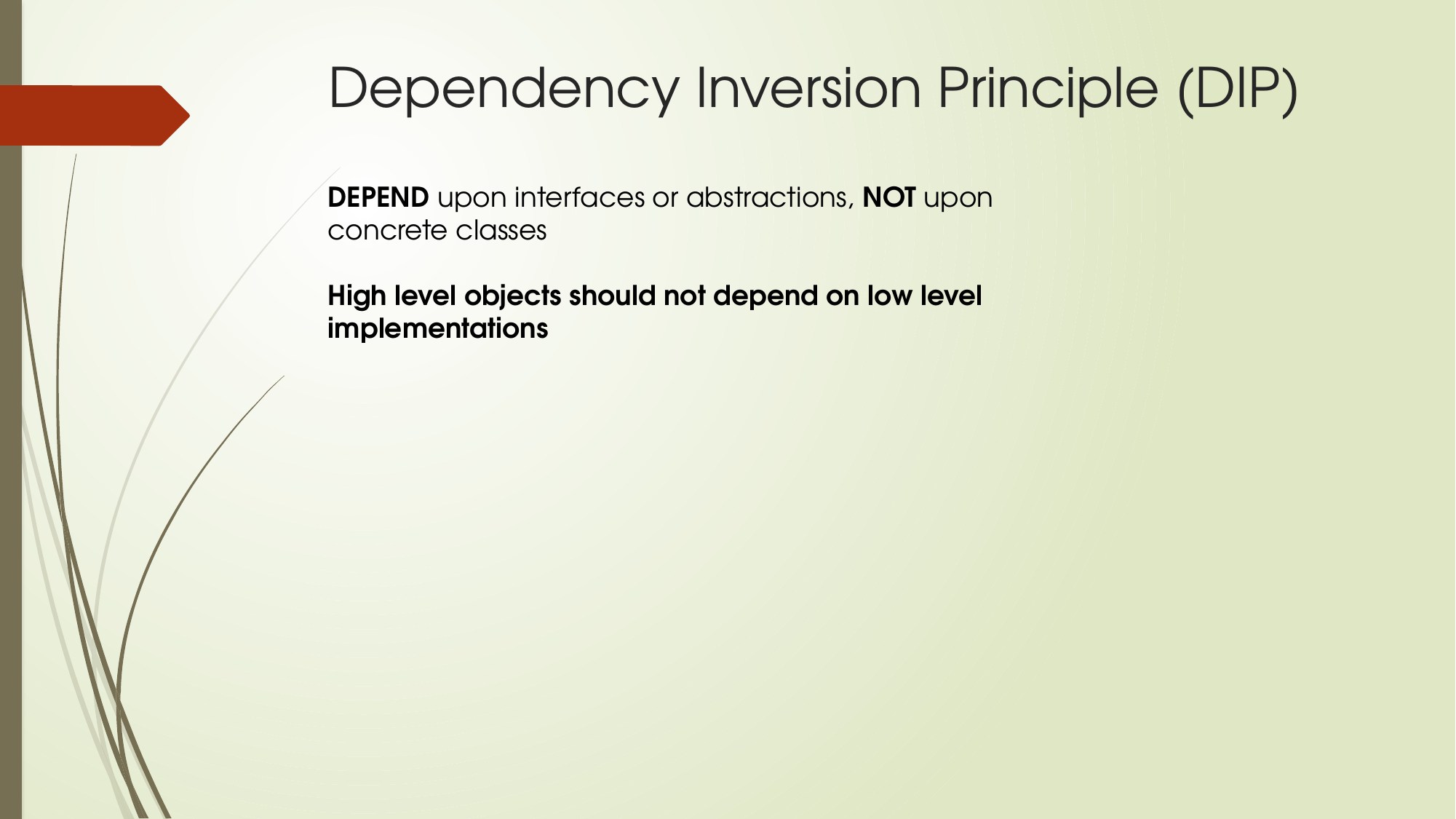

# Dependency Inversion Principle (DIP)
DEPEND upon interfaces or abstractions, NOT upon concrete classes
High level objects should not depend on low level implementations